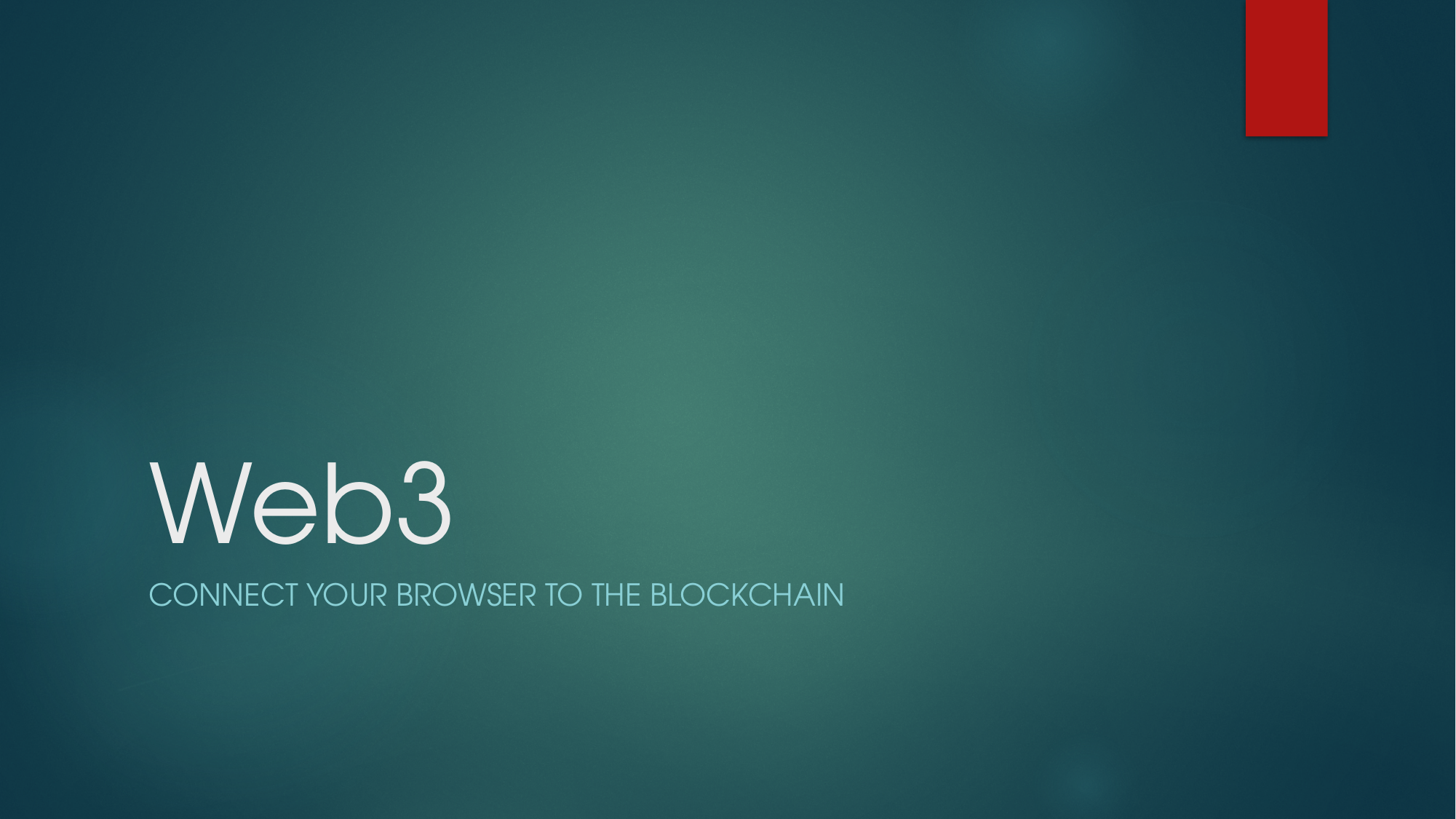

# Web3
Connect your browser to the blockchain